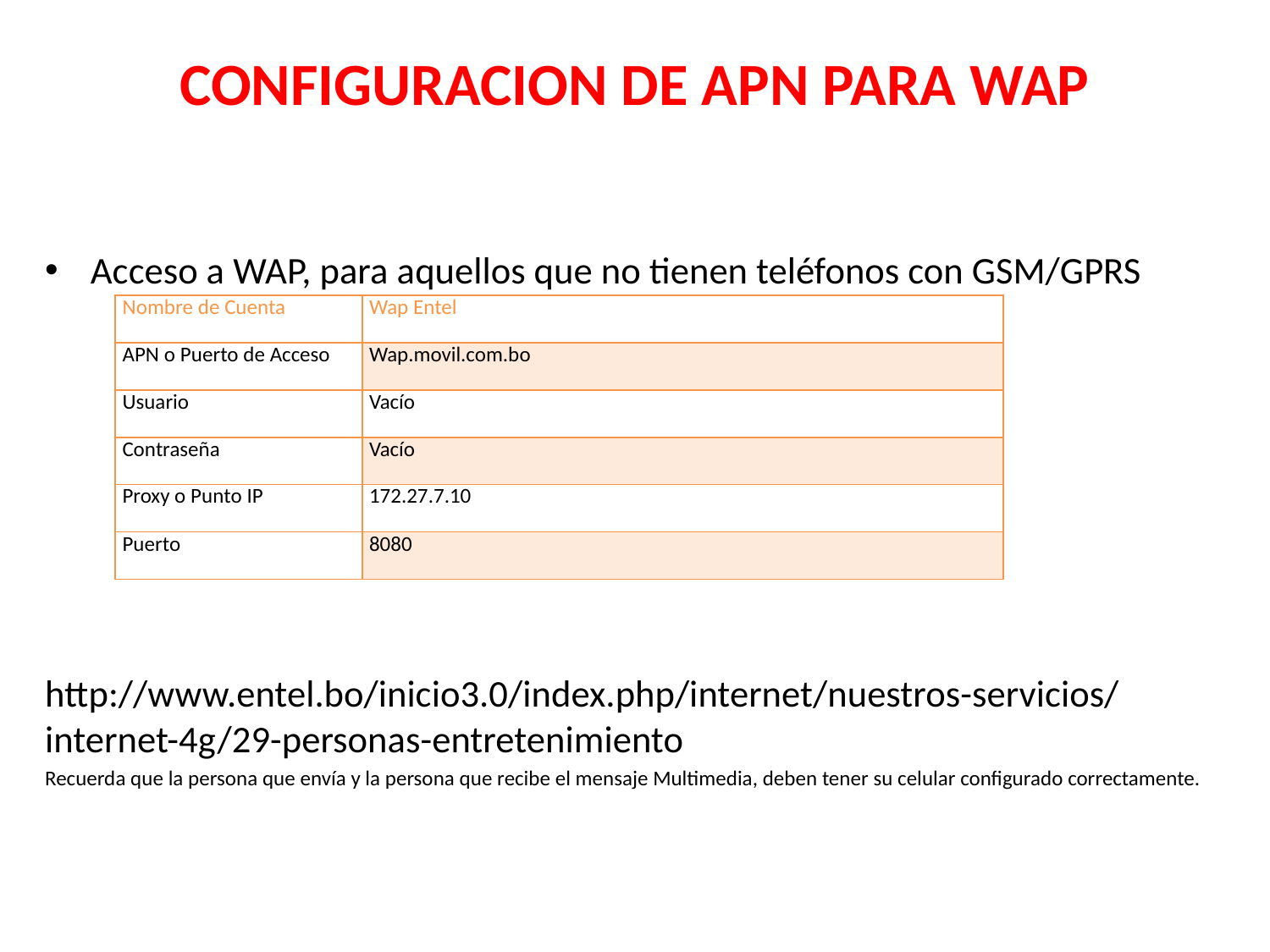

# CONFIGURACION DE APN PARA WAP
Acceso a WAP, para aquellos que no tienen teléfonos con GSM/GPRS

http://www.entel.bo/inicio3.0/index.php/internet/nuestros-servicios/internet-4g/29-personas-entretenimiento
Recuerda que la persona que envía y la persona que recibe el mensaje Multimedia, deben tener su celular configurado correctamente.

| Nombre de Cuenta | Wap Entel |
| --- | --- |
| APN o Puerto de Acceso | Wap.movil.com.bo |
| Usuario | Vacío |
| Contraseña | Vacío |
| Proxy o Punto IP | 172.27.7.10 |
| Puerto | 8080 |